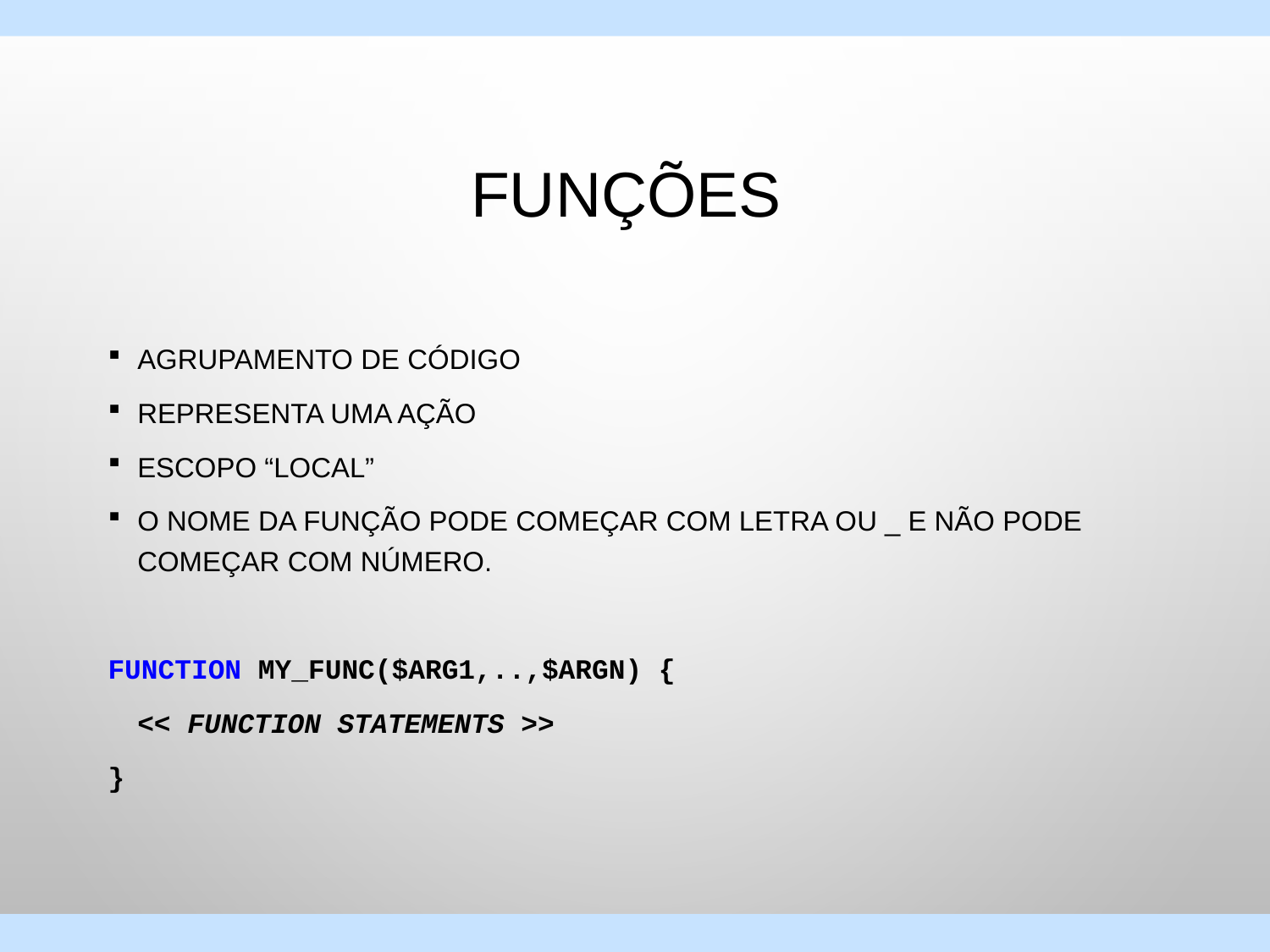

# Funções
Agrupamento de código
Representa uma ação
Escopo “local”
O nome da função pode começar com letra ou _ e não pode começar com número.

function my_func($arg1,..,$argN) {
		<< function statements >>
}